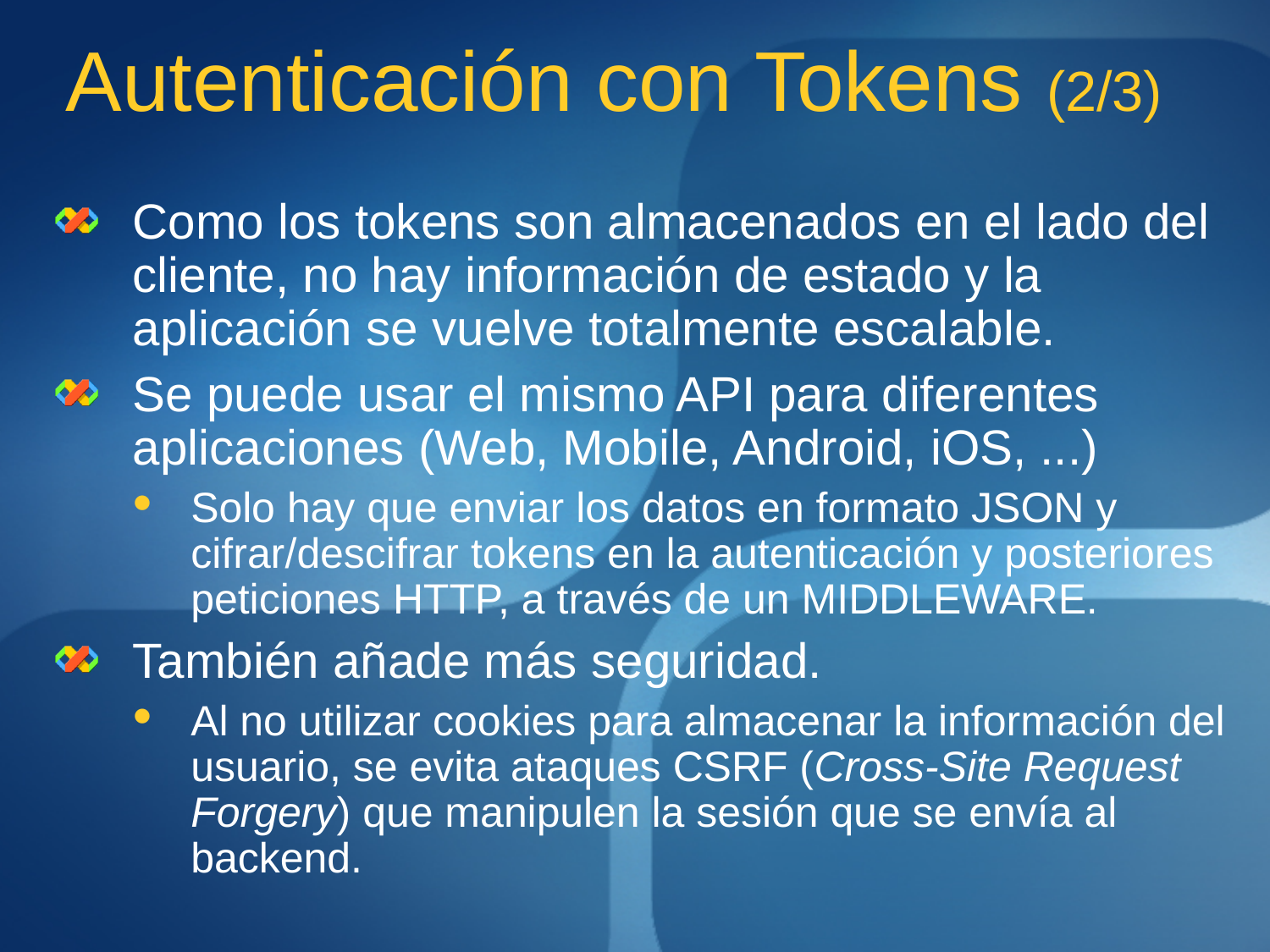

# Autenticación con Tokens (2/3)
Como los tokens son almacenados en el lado del cliente, no hay información de estado y la aplicación se vuelve totalmente escalable.
Se puede usar el mismo API para diferentes aplicaciones (Web, Mobile, Android, iOS, ...)
Solo hay que enviar los datos en formato JSON y cifrar/descifrar tokens en la autenticación y posteriores peticiones HTTP, a través de un MIDDLEWARE.
También añade más seguridad.
Al no utilizar cookies para almacenar la información del usuario, se evita ataques CSRF (Cross-Site Request Forgery) que manipulen la sesión que se envía al backend.